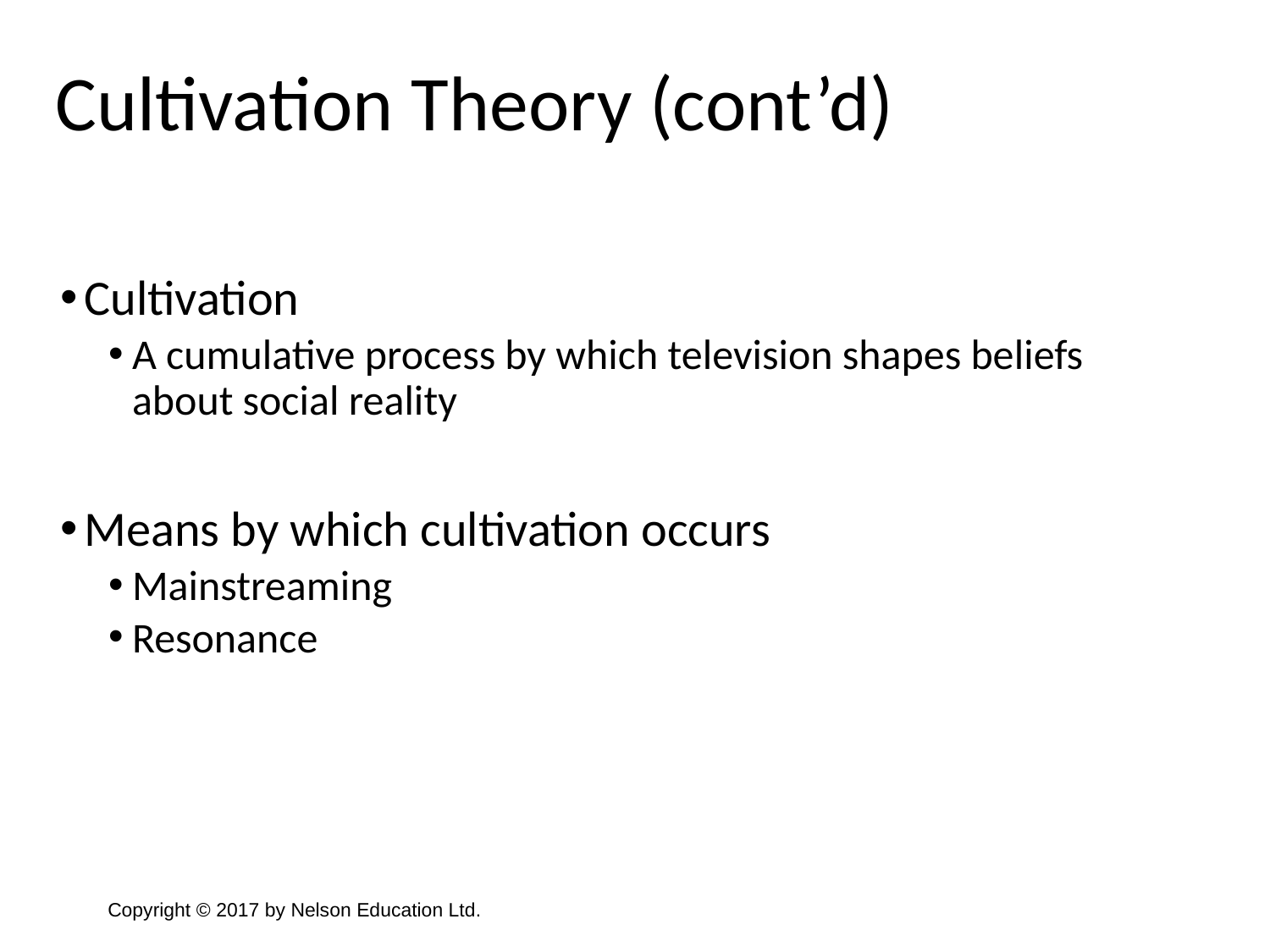

Cultivation Theory (cont’d)
Cultivation
A cumulative process by which television shapes beliefs about social reality

Means by which cultivation occurs
Mainstreaming
Resonance